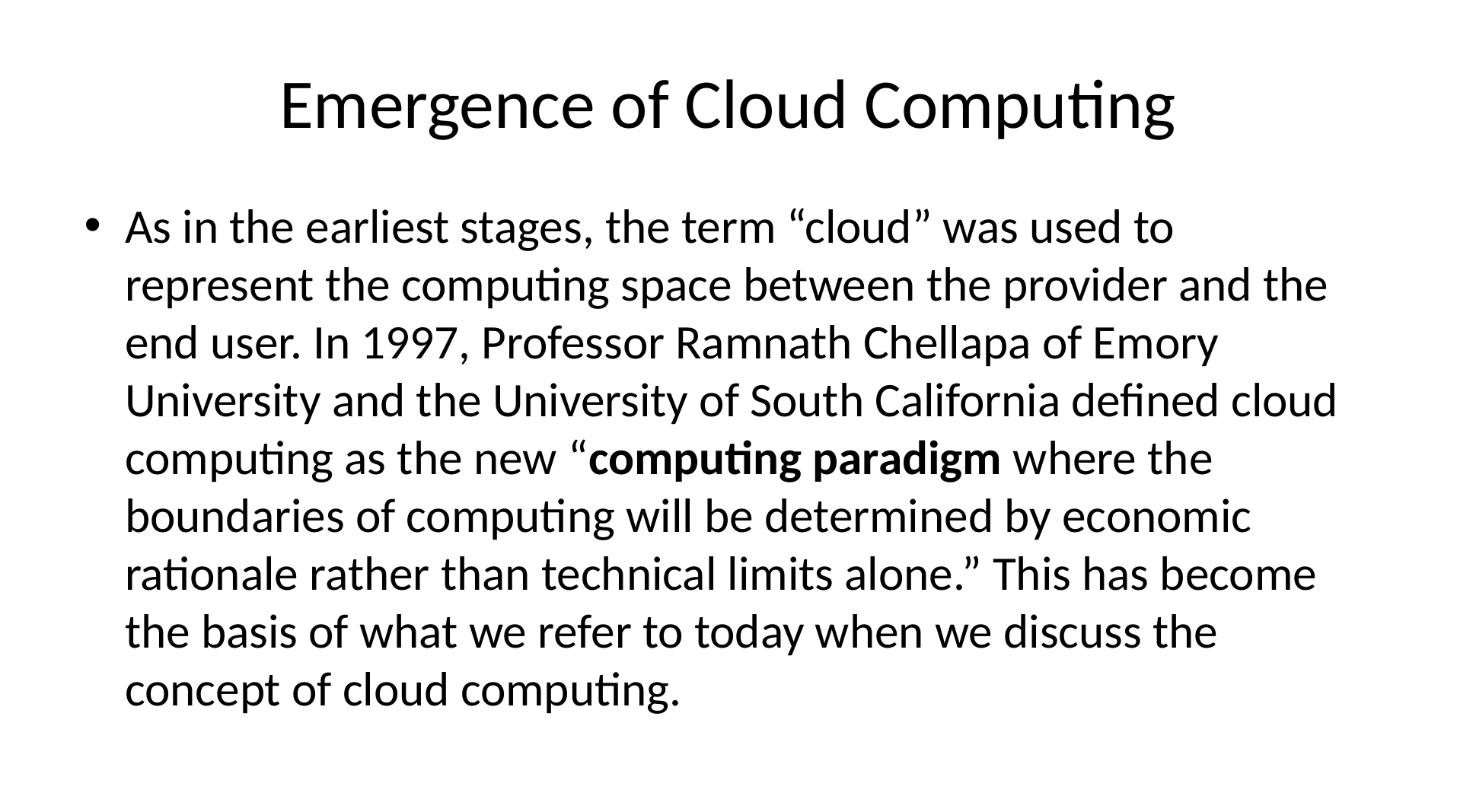

# Emergence of Cloud Computing
As in the earliest stages, the term “cloud” was used to represent the computing space between the provider and the end user. In 1997, Professor Ramnath Chellapa of Emory University and the University of South California defined cloud computing as the new “computing paradigm where the boundaries of computing will be determined by economic rationale rather than technical limits alone.” This has become the basis of what we refer to today when we discuss the concept of cloud computing.